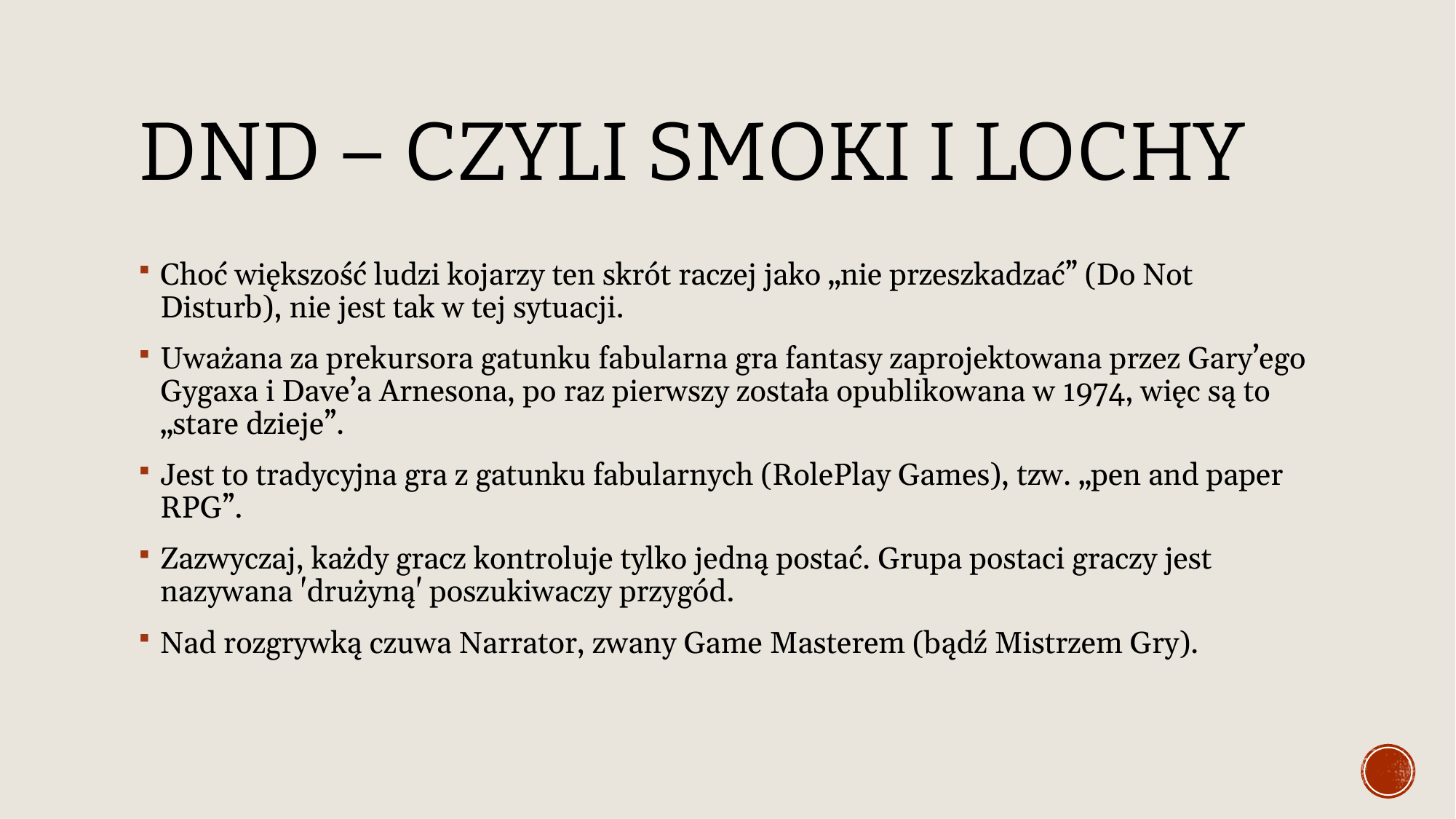

# DND – czyli smoki i lochy
Choć większość ludzi kojarzy ten skrót raczej jako „nie przeszkadzać” (Do Not Disturb), nie jest tak w tej sytuacji.
Uważana za prekursora gatunku fabularna gra fantasy zaprojektowana przez Gary’ego Gygaxa i Dave’a Arnesona, po raz pierwszy została opublikowana w 1974, więc są to „stare dzieje”.
Jest to tradycyjna gra z gatunku fabularnych (RolePlay Games), tzw. „pen and paper RPG”.
Zazwyczaj, każdy gracz kontroluje tylko jedną postać. Grupa postaci graczy jest nazywana 'drużyną' poszukiwaczy przygód.
Nad rozgrywką czuwa Narrator, zwany Game Masterem (bądź Mistrzem Gry).